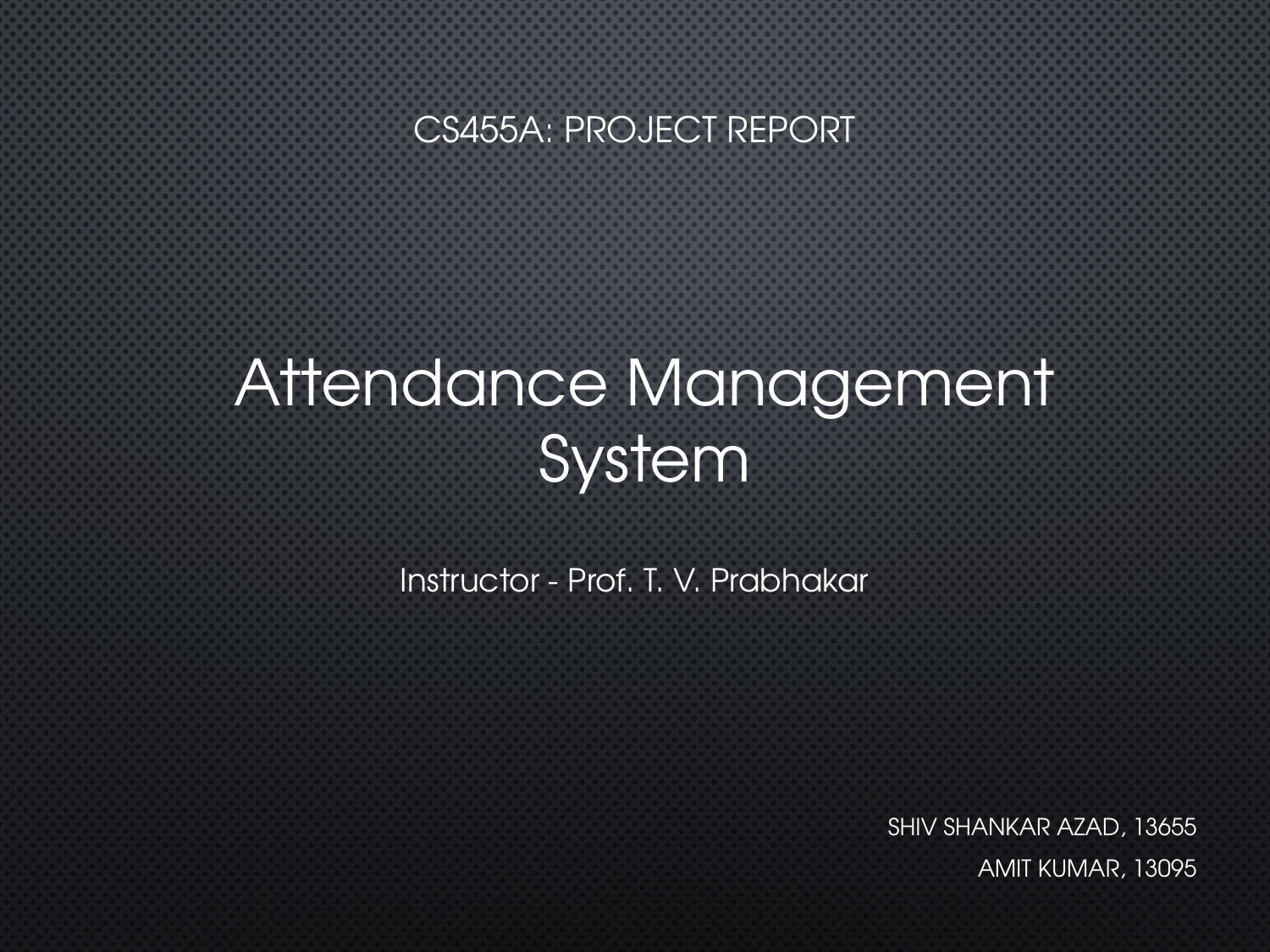

# CS455A: Project Report
Attendance Management System
Instructor - Prof. T. V. Prabhakar
Shiv Shankar Azad, 13655
Amit Kumar, 13095